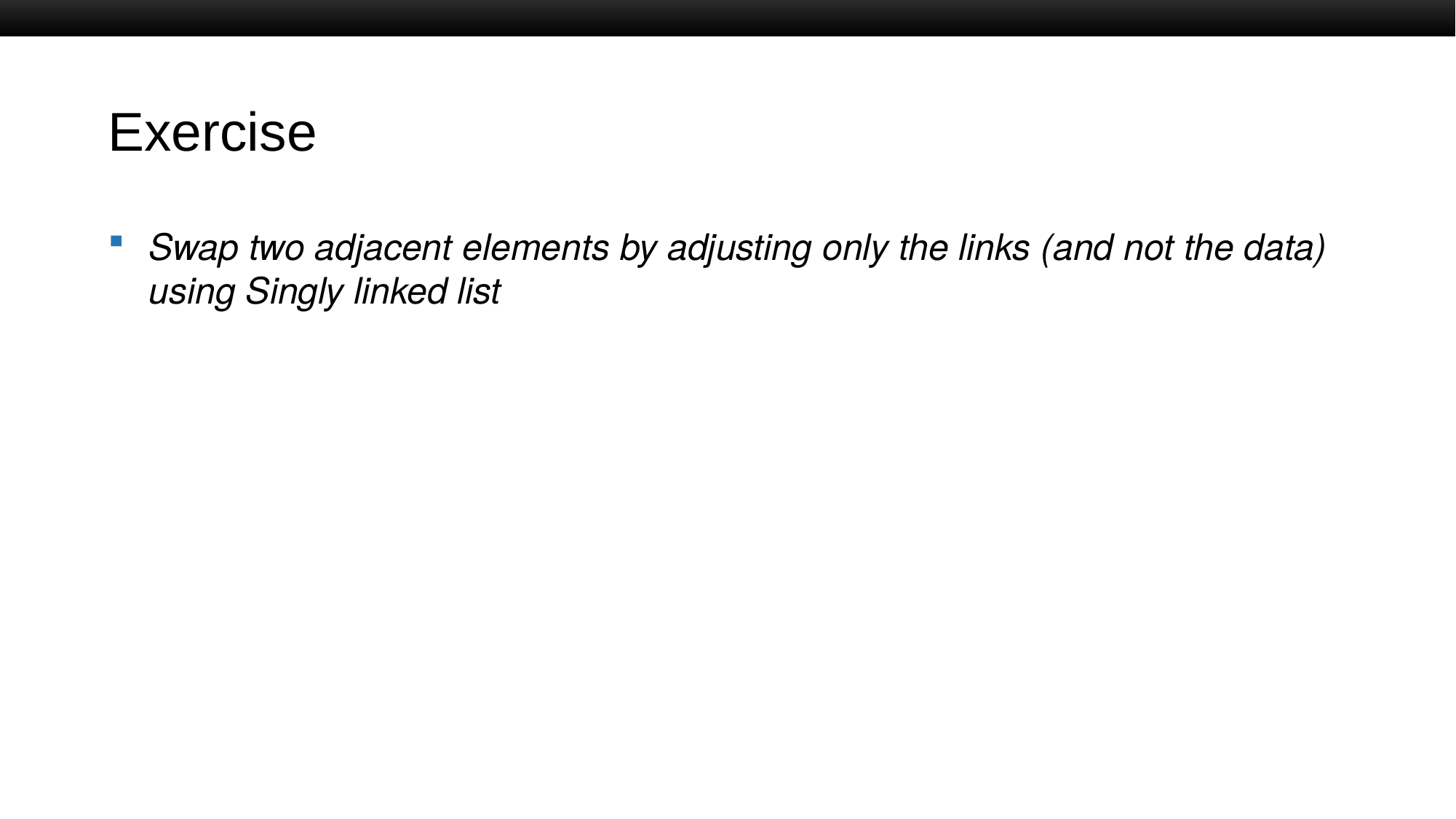

# Exercise
Swap two adjacent elements by adjusting only the links (and not the data) using Singly linked list